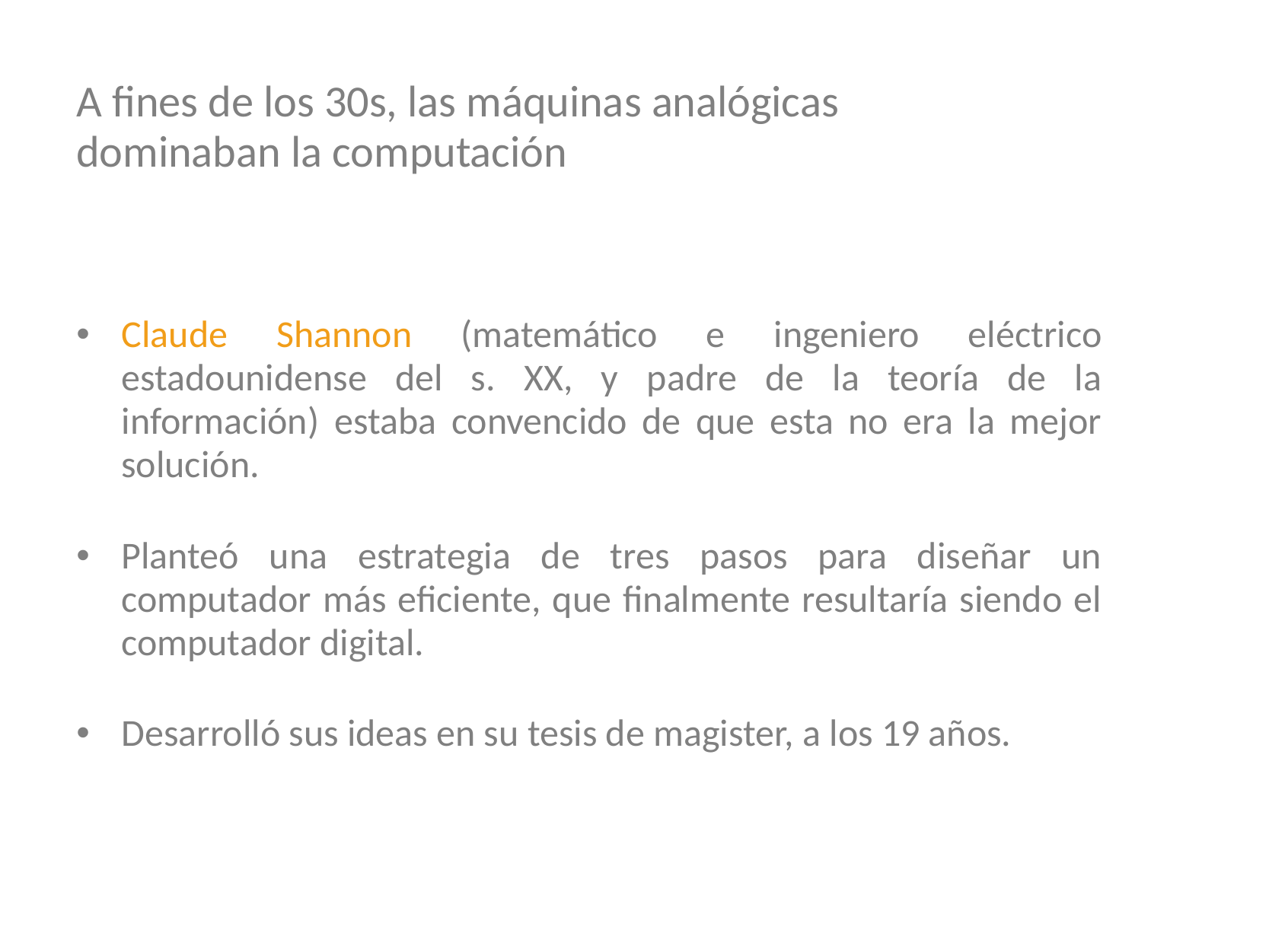

# A fines de los 30s, las máquinas analógicas dominaban la computación
Claude Shannon (matemático e ingeniero eléctrico estadounidense del s. XX, y padre de la teoría de la información) estaba convencido de que esta no era la mejor solución.
Planteó una estrategia de tres pasos para diseñar un computador más eficiente, que finalmente resultaría siendo el computador digital.
Desarrolló sus ideas en su tesis de magister, a los 19 años.